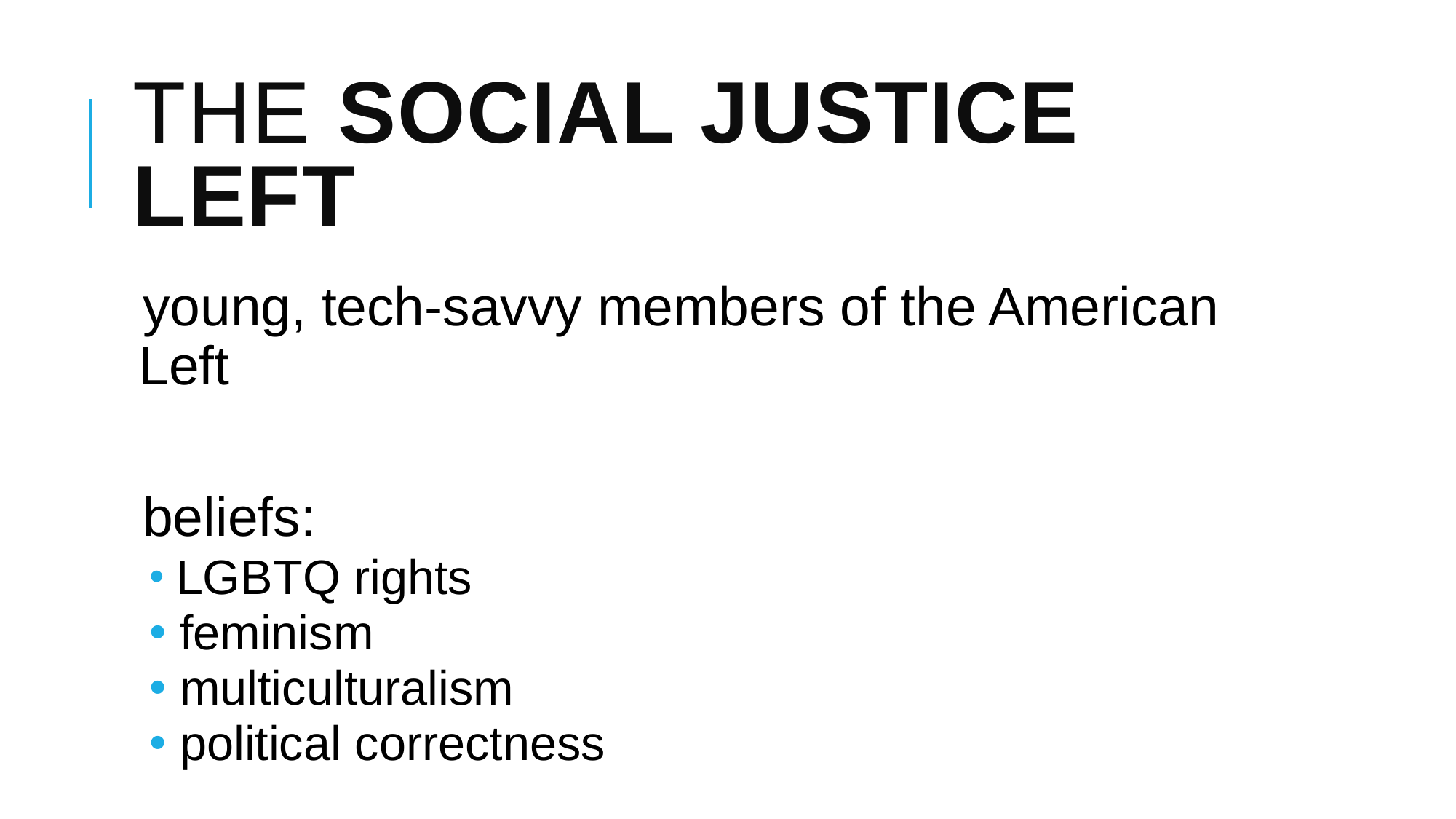

# The Social justice left
young, tech-savvy members of the American Left

beliefs:
 LGBTQ rights
 feminism
 multiculturalism
 political correctness